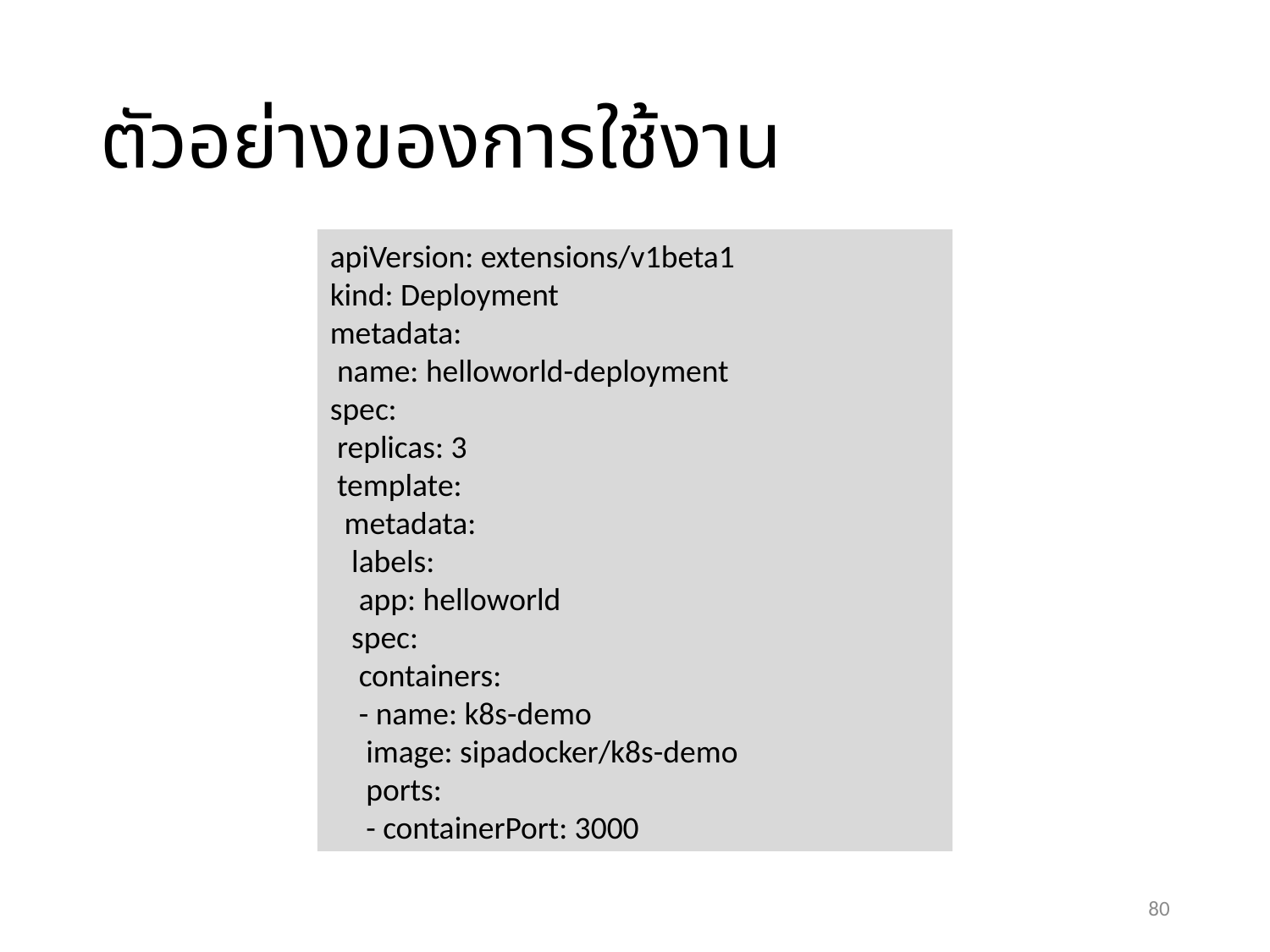

# ตัวอย่างของการใช้งาน
apiVersion: extensions/v1beta1
kind: Deployment
metadata:
 name: helloworld-deployment
spec:
 replicas: 3
 template:
  metadata:
   labels:
    app: helloworld
   spec:
    containers:
    - name: k8s-demo
     image: sipadocker/k8s-demo
     ports:
     - containerPort: 3000

80